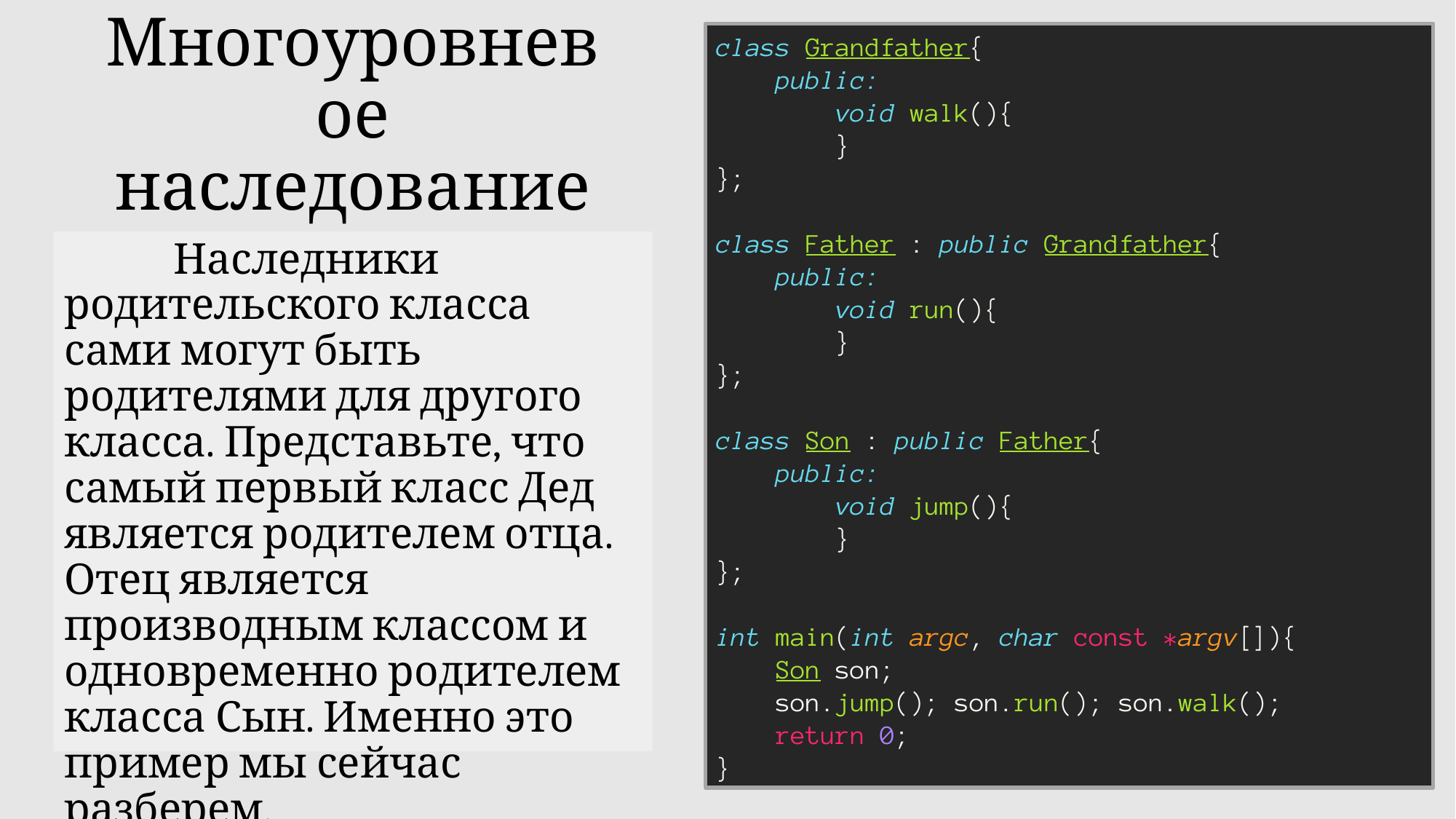

class Grandfather{
    public:
        void walk(){
        }
};
class Father : public Grandfather{
    public:
        void run(){
        }
};
class Son : public Father{
    public:
        void jump(){
        }
};
int main(int argc, char const *argv[]){
    Son son;
    son.jump(); son.run(); son.walk();
    return 0;
}
# Многоуровневое наследование
	Наследники родительского класса сами могут быть родителями для другого класса. Представьте, что самый первый класс Дед является родителем отца. Отец является производным классом и одновременно родителем класса Сын. Именно это пример мы сейчас разберем.